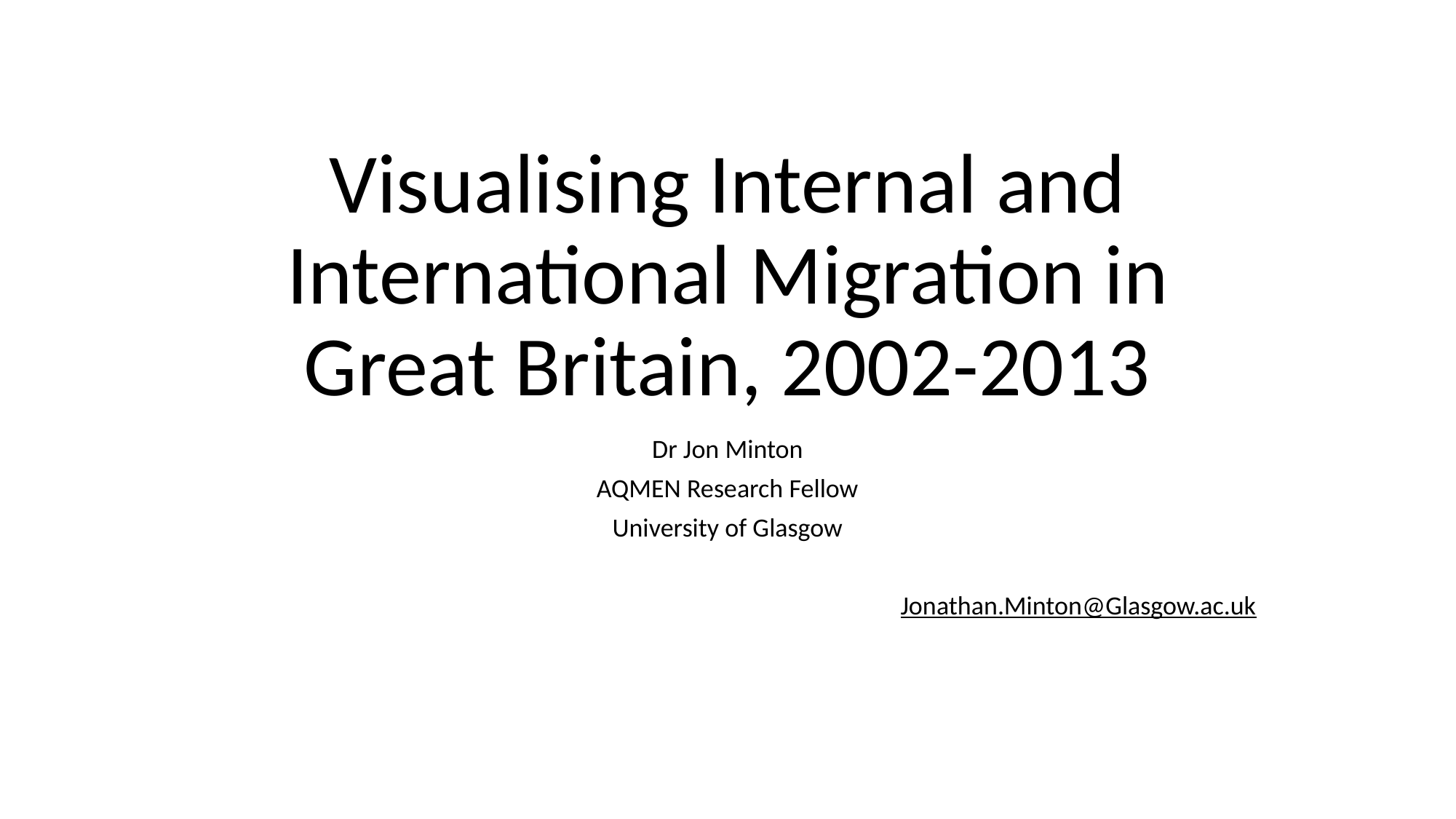

# Visualising Internal and International Migration in Great Britain, 2002-2013
Dr Jon Minton
AQMEN Research Fellow
University of Glasgow

Jonathan.Minton@Glasgow.ac.uk